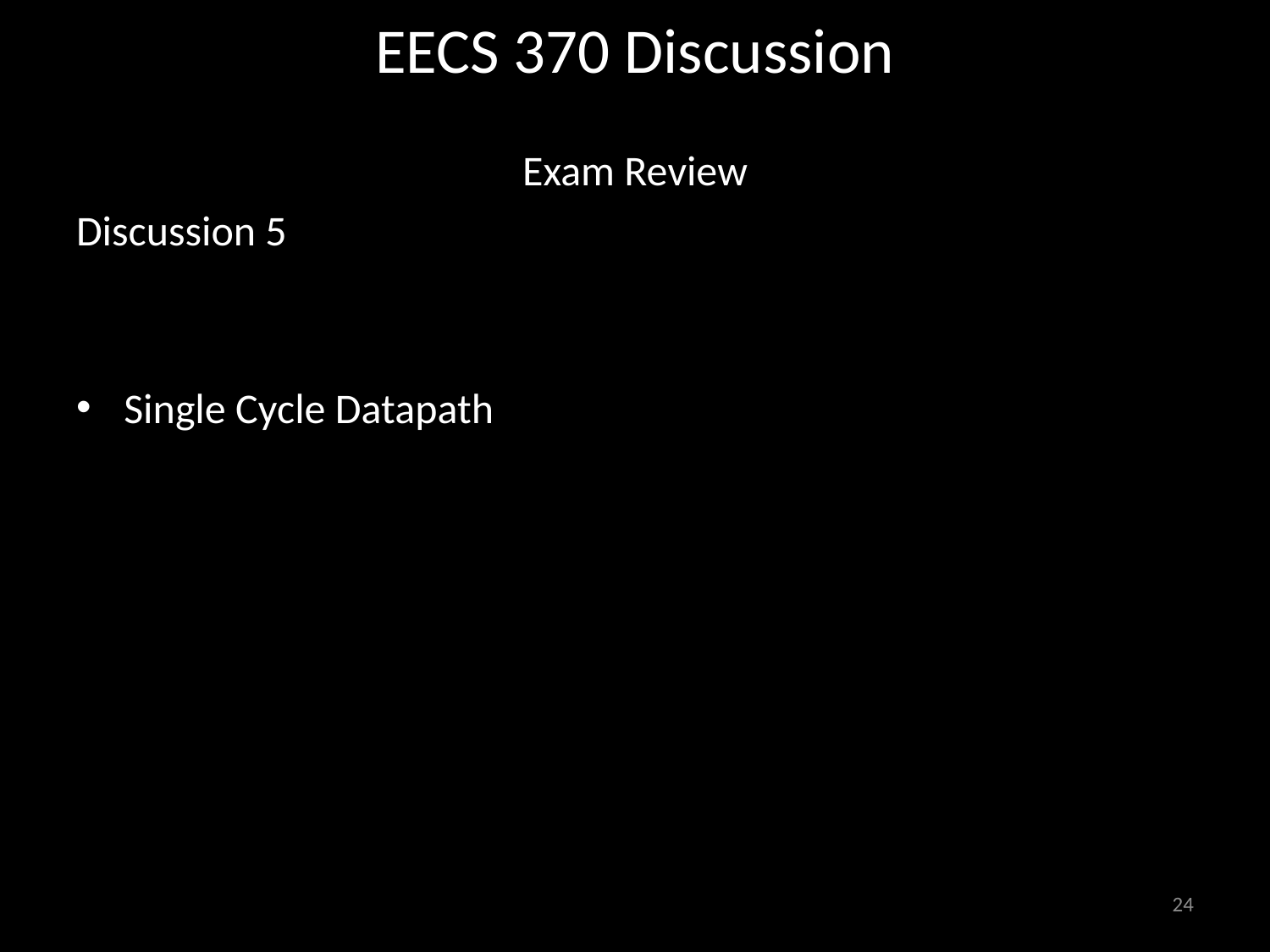

# EECS 370 Discussion
Exam Review
Discussion 5

Single Cycle Datapath
	B
A
24